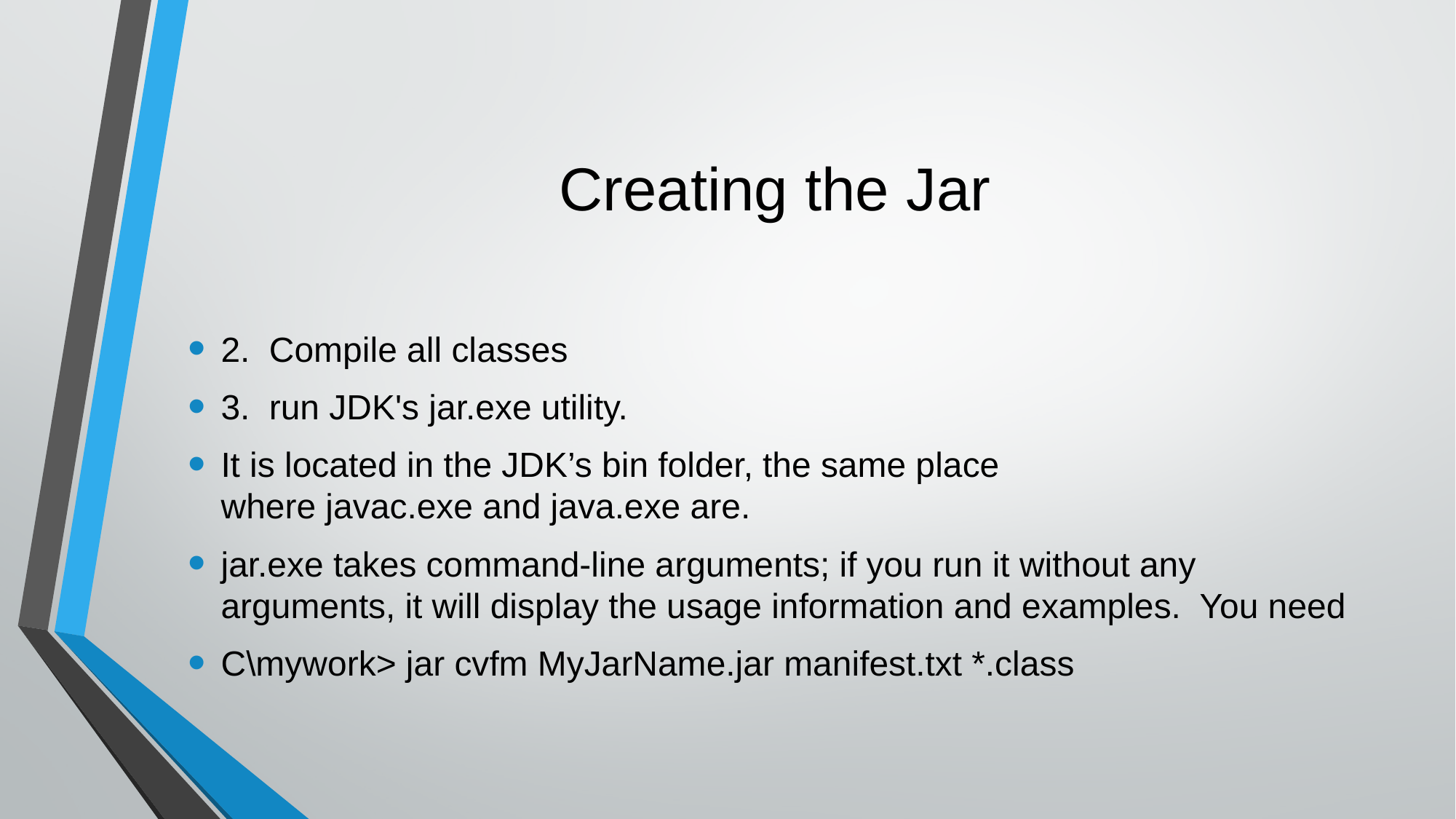

# Creating the Jar
2.  Compile all classes
3.  run JDK's jar.exe utility.
It is located in the JDK’s bin folder, the same place where javac.exe and java.exe are.
jar.exe takes command-line arguments; if you run it without any arguments, it will display the usage information and examples.  You need
C\mywork> jar cvfm MyJarName.jar manifest.txt *.class